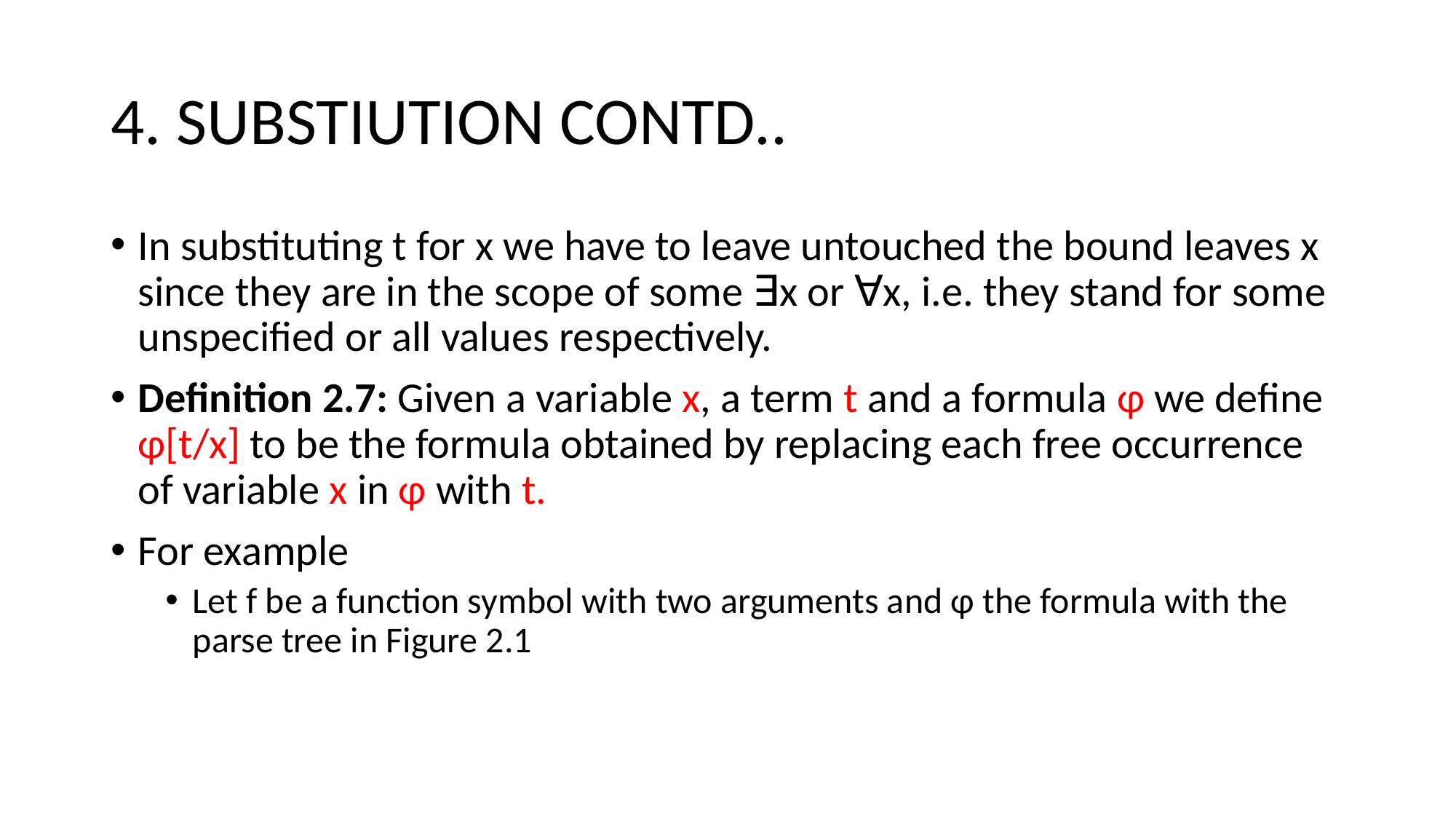

4. SUBSTIUTION CONTD..
In substituting t for x we have to leave untouched the bound leaves x since they are in the scope of some ∃x or ∀x, i.e. they stand for some unspecified or all values respectively.
Definition 2.7: Given a variable x, a term t and a formula φ we define φ[t/x] to be the formula obtained by replacing each free occurrence of variable x in φ with t.
For example
Let f be a function symbol with two arguments and φ the formula with the parse tree in Figure 2.1